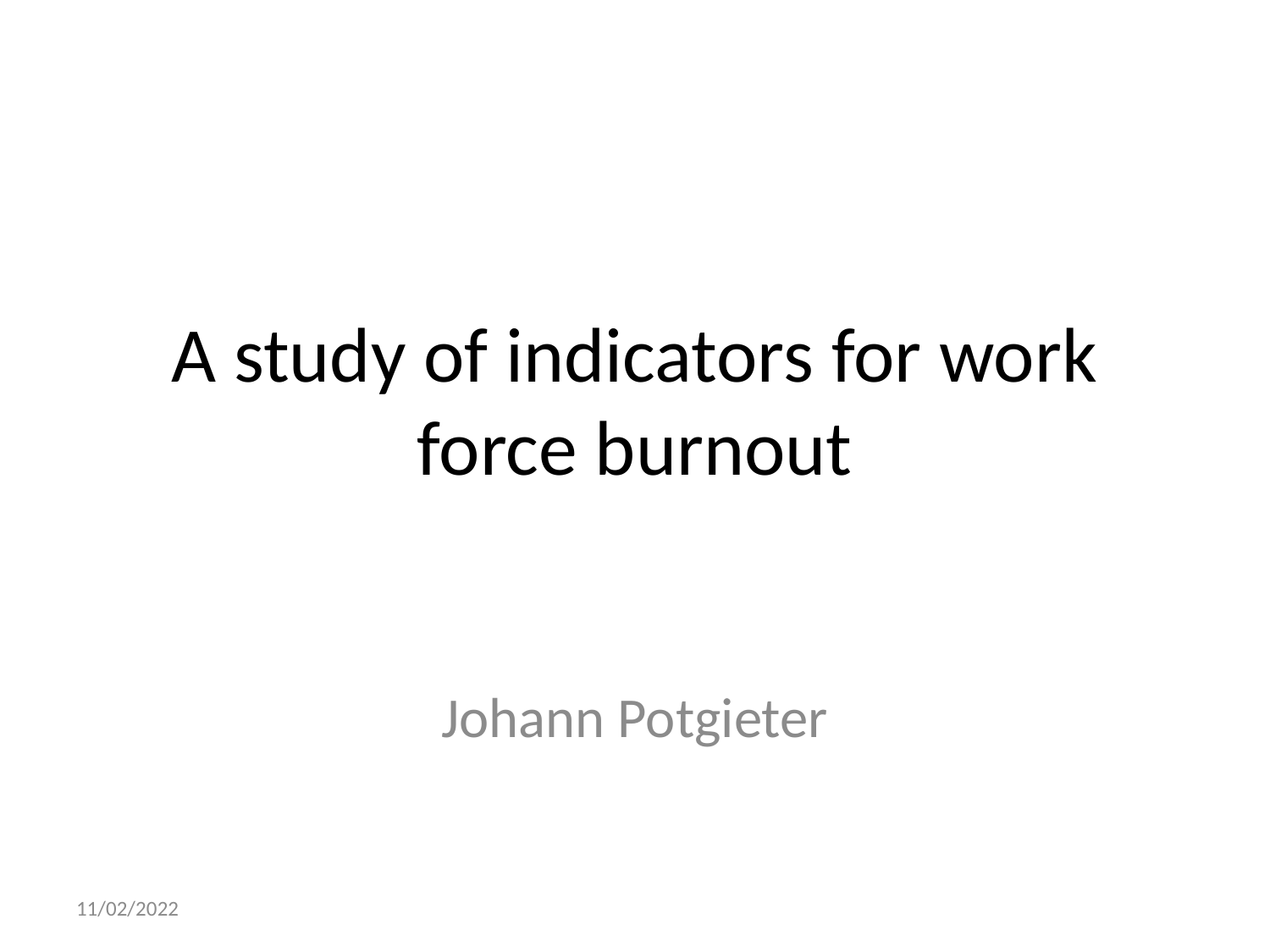

# A study of indicators for work force burnout
Johann Potgieter
11/02/2022